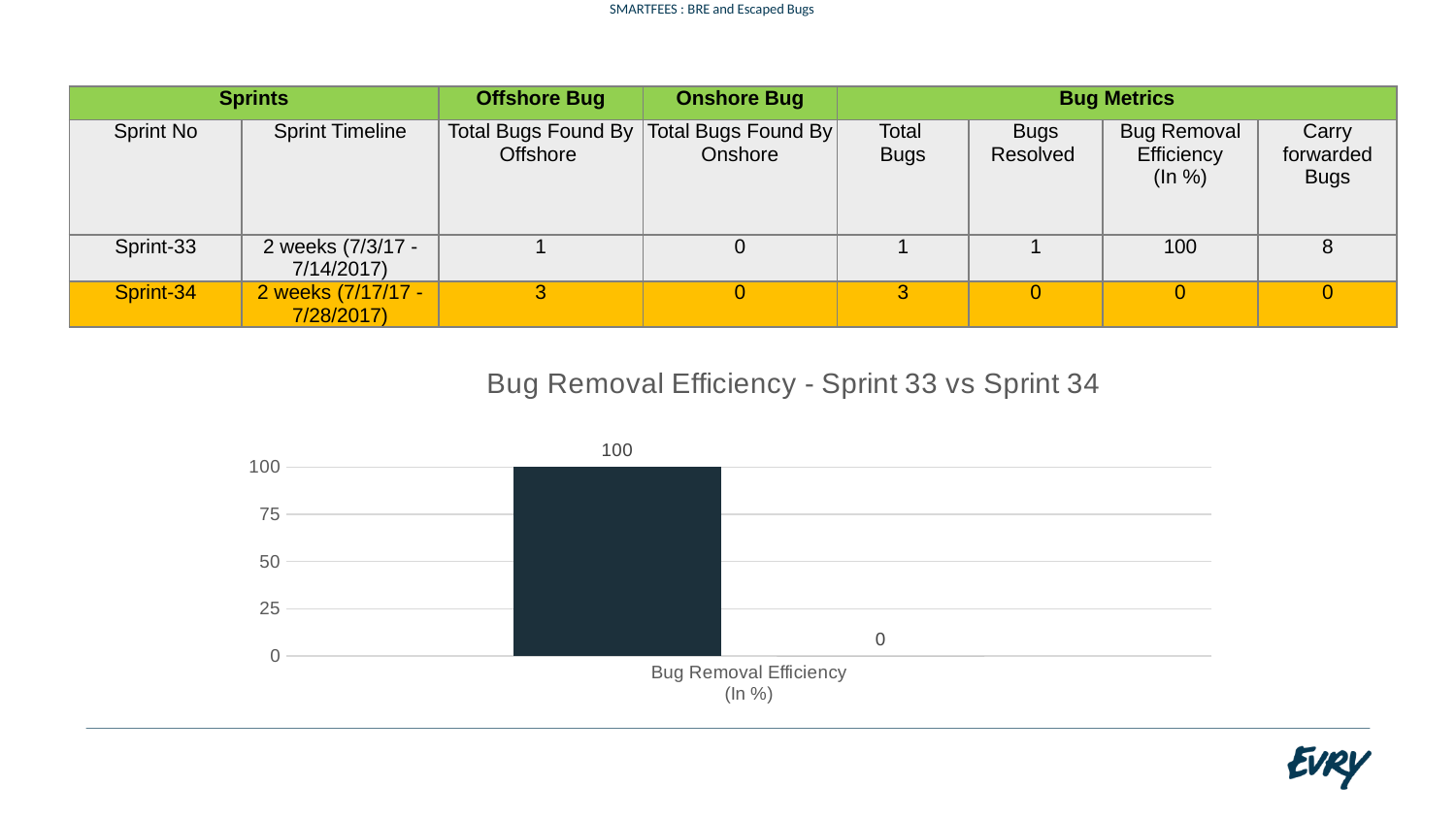

# SMARTFEES : BRE and Escaped Bugs
| Sprints |  | Offshore Bug | Onshore Bug | Bug Metrics |  |  |  |
| --- | --- | --- | --- | --- | --- | --- | --- |
| Sprint No | Sprint Timeline | Total Bugs Found By Offshore | Total Bugs Found By Onshore | Total Bugs | Bugs Resolved | Bug Removal Efficiency (In %) | Carry forwarded Bugs |
| Sprint-33 | 2 weeks (7/3/17 - 7/14/2017) | 1 | 0 | 1 | 1 | 100 | 8 |
| Sprint-34 | 2 weeks (7/17/17 - 7/28/2017) | 3 | 0 | 3 | 0 | 0 | 0 |

### Chart: Bug Removal Efficiency - Sprint 33 vs Sprint 34

| Category | Sprint-33 | Sprint-34 |
|---|---|---|
| Bug Removal Efficiency
(In %) | 100.0 | 0.0 |